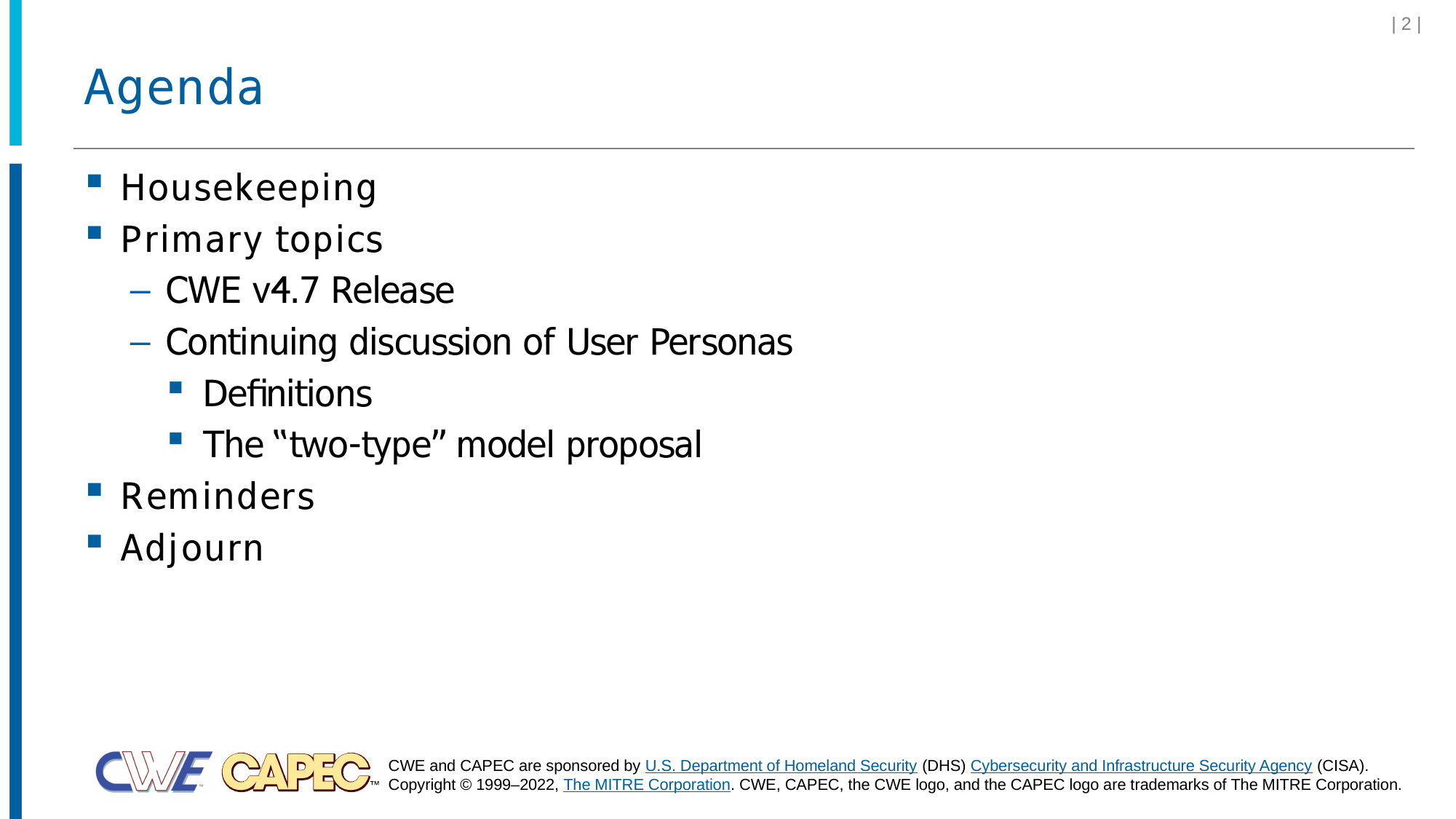

| 2 |
# Agenda
Housekeeping
Primary topics
CWE v4.7 Release
Continuing discussion of User Personas
Definitions
The “two-type” model proposal
Reminders
Adjourn